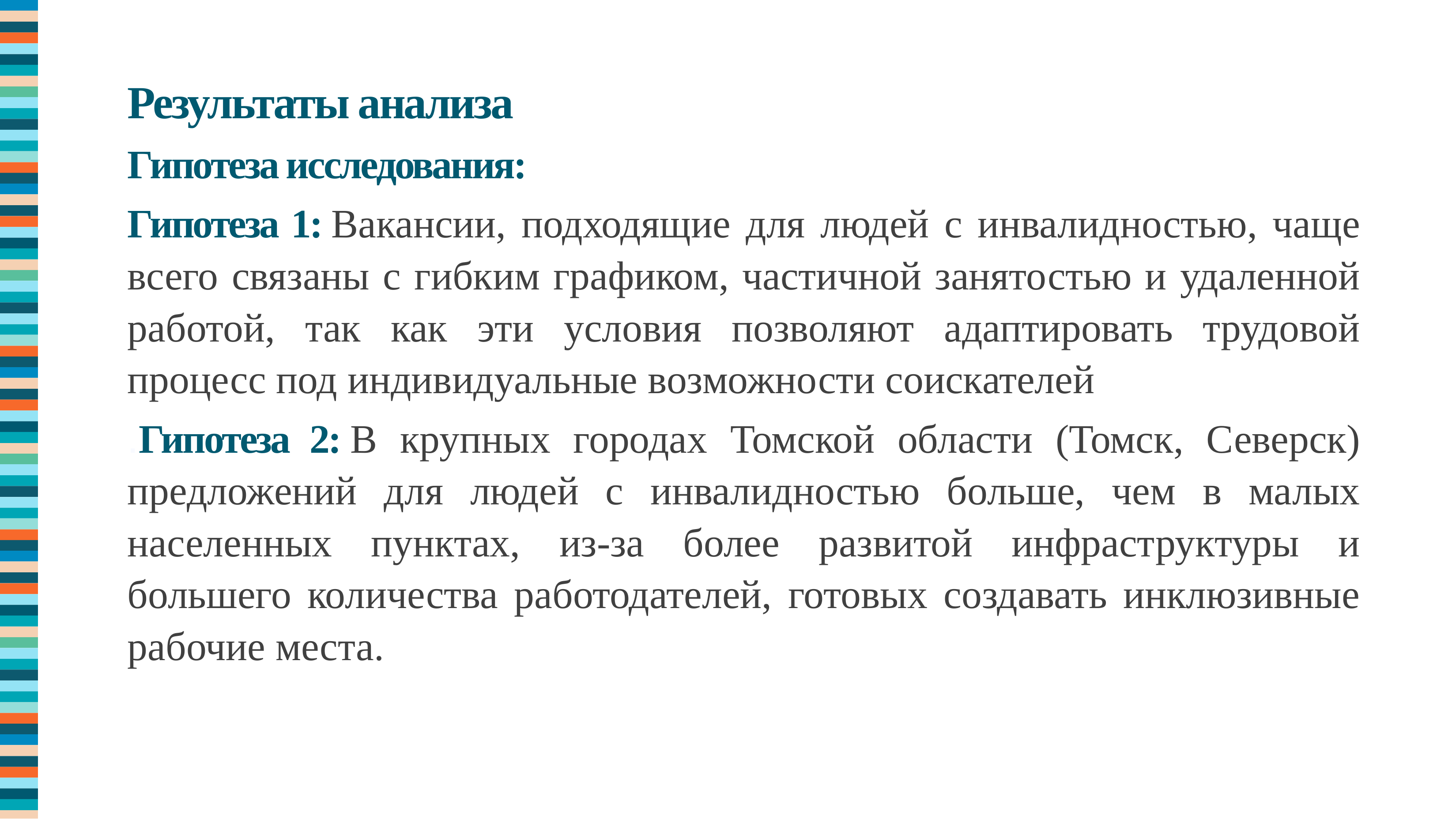

Результаты анализа
Гипотеза исследования:
Гипотеза 1: Вакансии, подходящие для людей с инвалидностью, чаще всего связаны с гибким графиком, частичной занятостью и удаленной работой, так как эти условия позволяют адаптировать трудовой процесс под индивидуальные возможности соискателей
.Гипотеза 2: В крупных городах Томской области (Томск, Северск) предложений для людей с инвалидностью больше, чем в малых населенных пунктах, из-за более развитой инфраструктуры и большего количества работодателей, готовых создавать инклюзивные рабочие места.